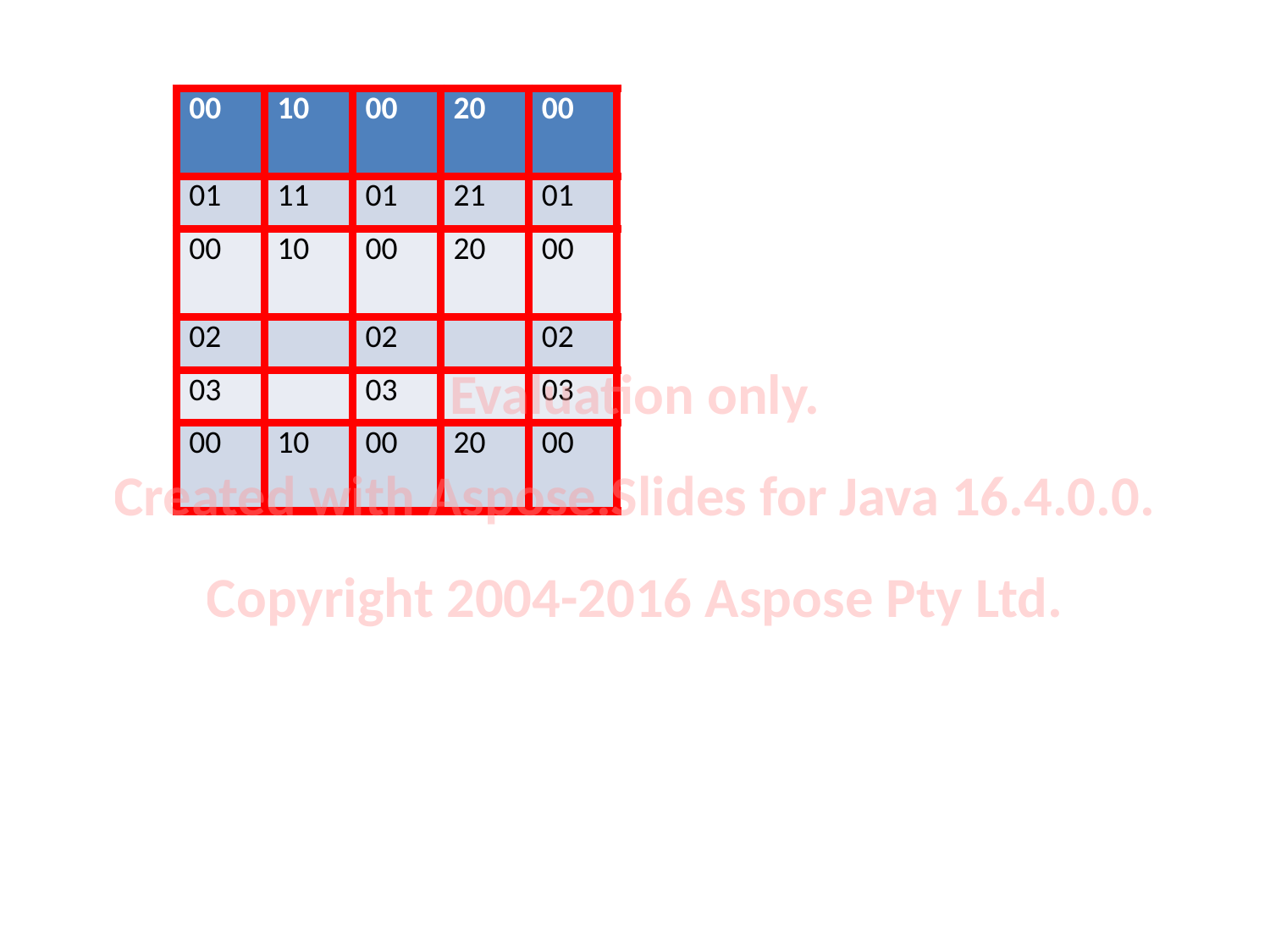

| 00 | 10 | 00 | 20 | 00 |
| --- | --- | --- | --- | --- |
| 01 | 11 | 01 | 21 | 01 |
| 00 | 10 | 00 | 20 | 00 |
| 02 |  | 02 |  | 02 |
| 03 |  | 03 |  | 03 |
| 00 | 10 | 00 | 20 | 00 |
Evaluation only.
Created with Aspose.Slides for Java 16.4.0.0.
Copyright 2004-2016 Aspose Pty Ltd.